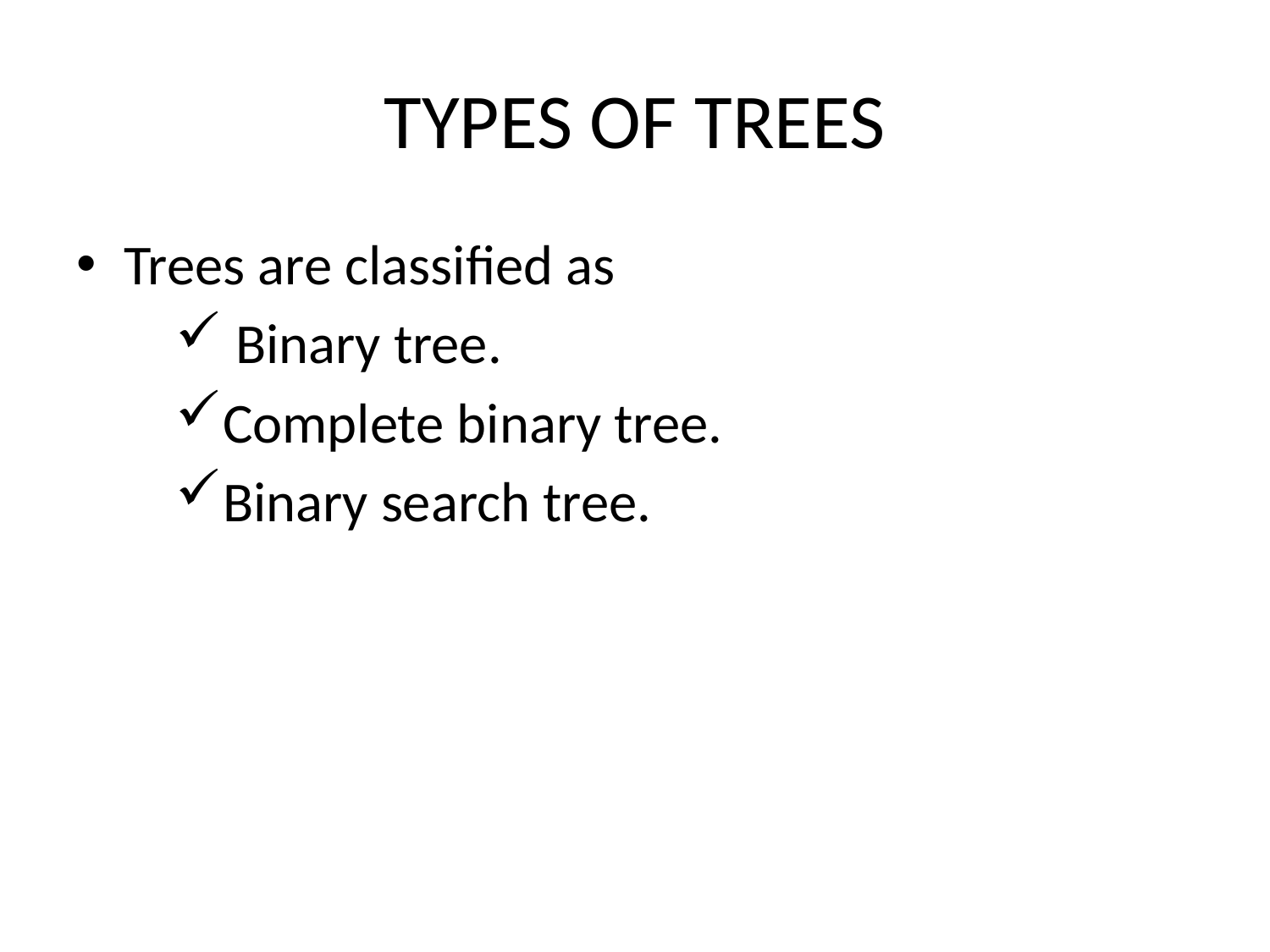

# TYPES OF TREES
Trees are classified as
 Binary tree.
Complete binary tree.
Binary search tree.